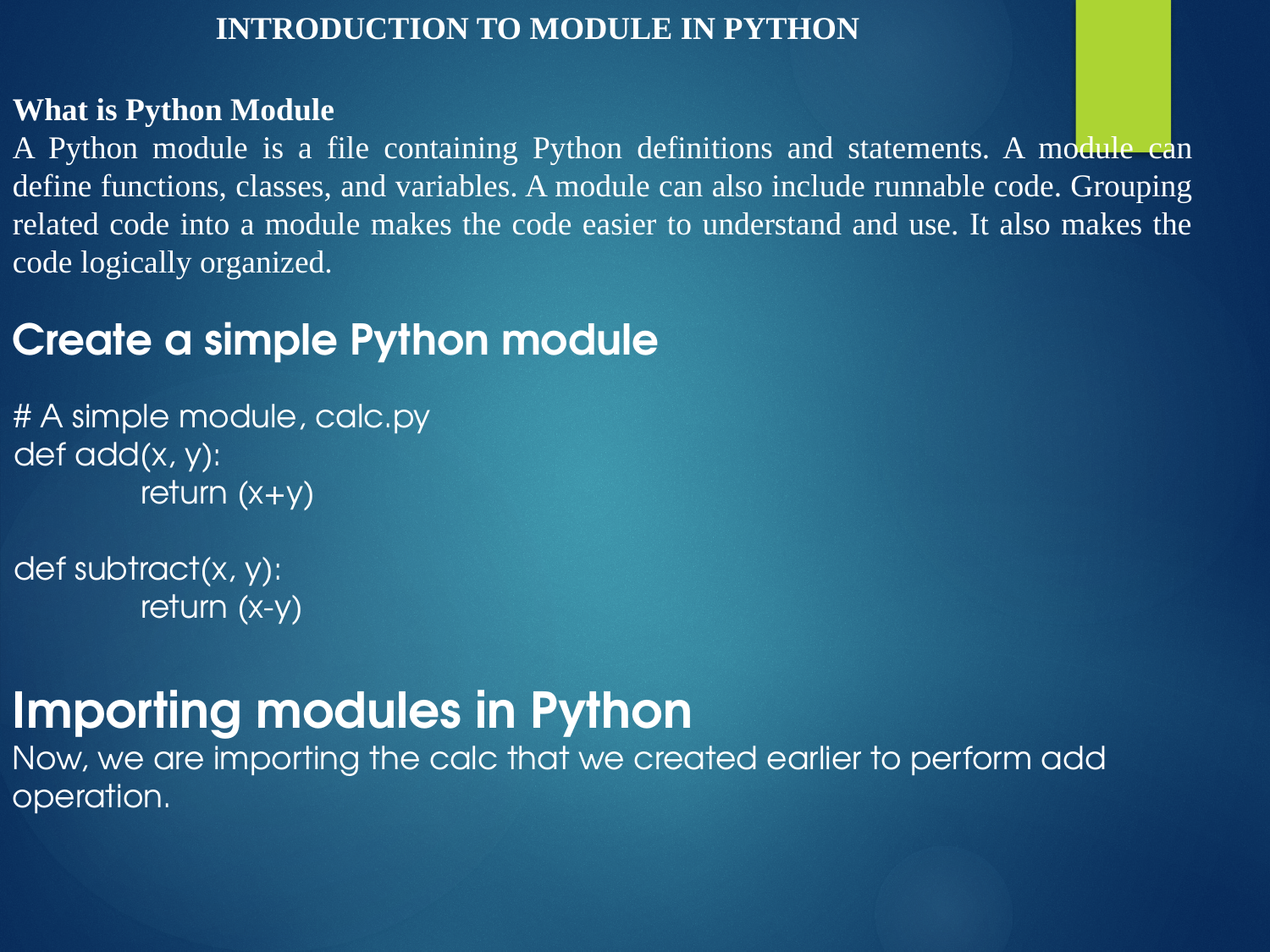

INTRODUCTION TO MODULE IN PYTHON
What is Python Module
A Python module is a file containing Python definitions and statements. A module can define functions, classes, and variables. A module can also include runnable code. Grouping related code into a module makes the code easier to understand and use. It also makes the code logically organized.
Create a simple Python module
# A simple module, calc.py
def add(x, y):
	return (x+y)

def subtract(x, y):
	return (x-y)
Importing modules in Python
Now, we are importing the calc that we created earlier to perform add operation.